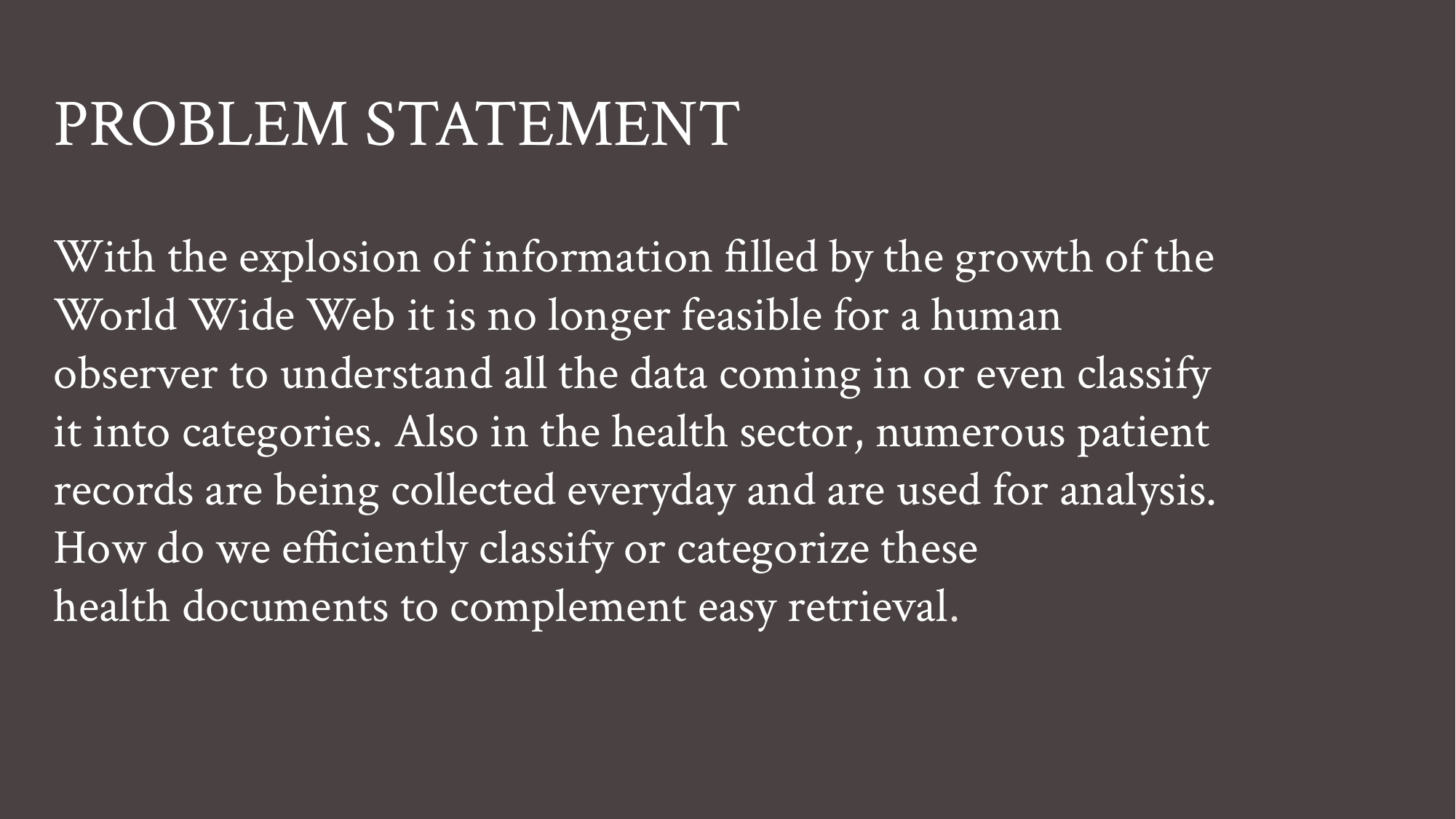

PROBLEM STATEMENT
With the explosion of information filled by the growth of the World Wide Web it is no longer feasible for a human observer to understand all the data coming in or even classify it into categories. Also in the health sector, numerous patient records are being collected everyday and are used for analysis.
How do we efficiently classify or categorize these
health documents to complement easy retrieval.